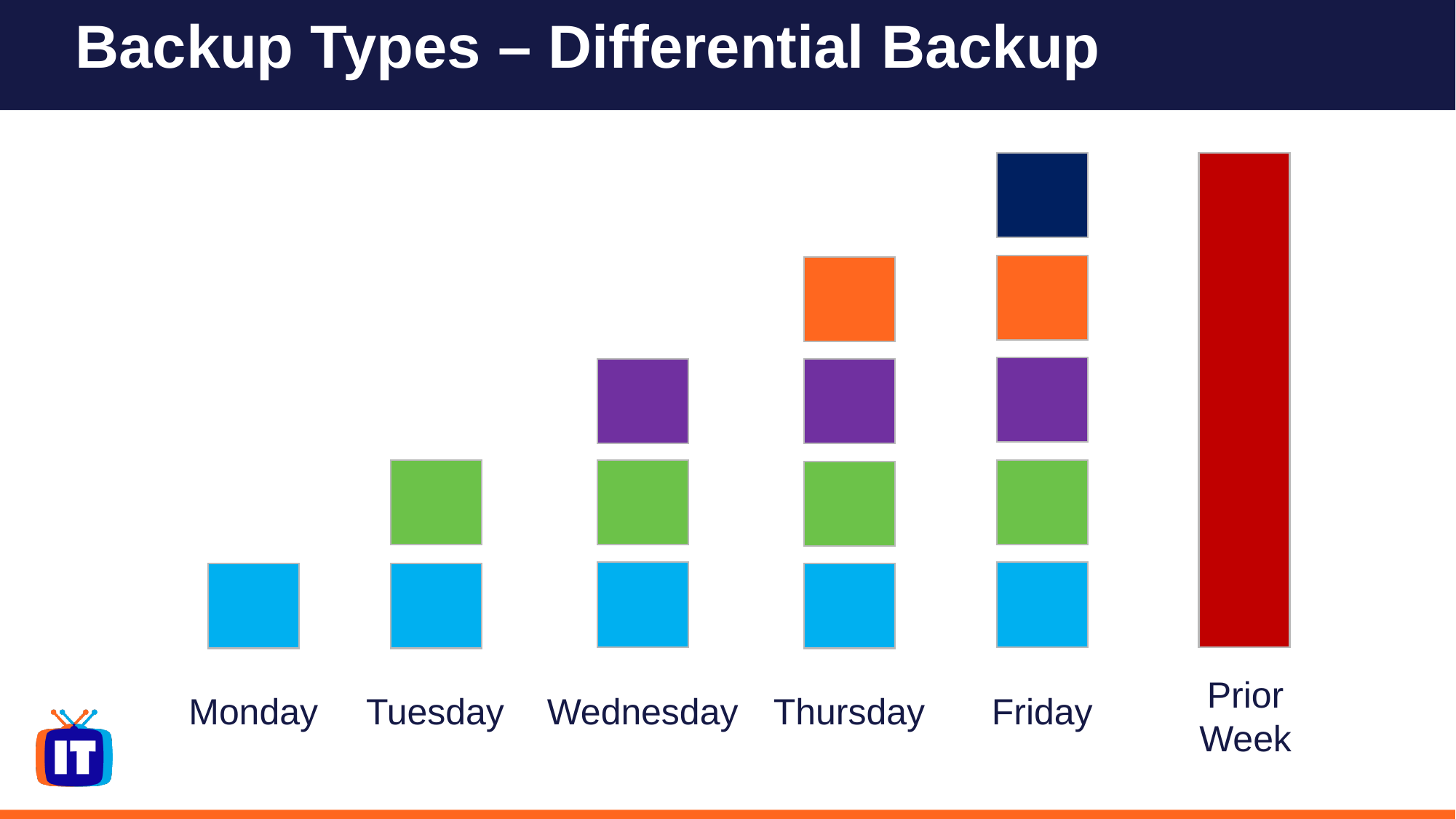

# Backup Types – Differential Backup

Prior
Week
Friday
Thursday
Wednesday
Monday
Tuesday